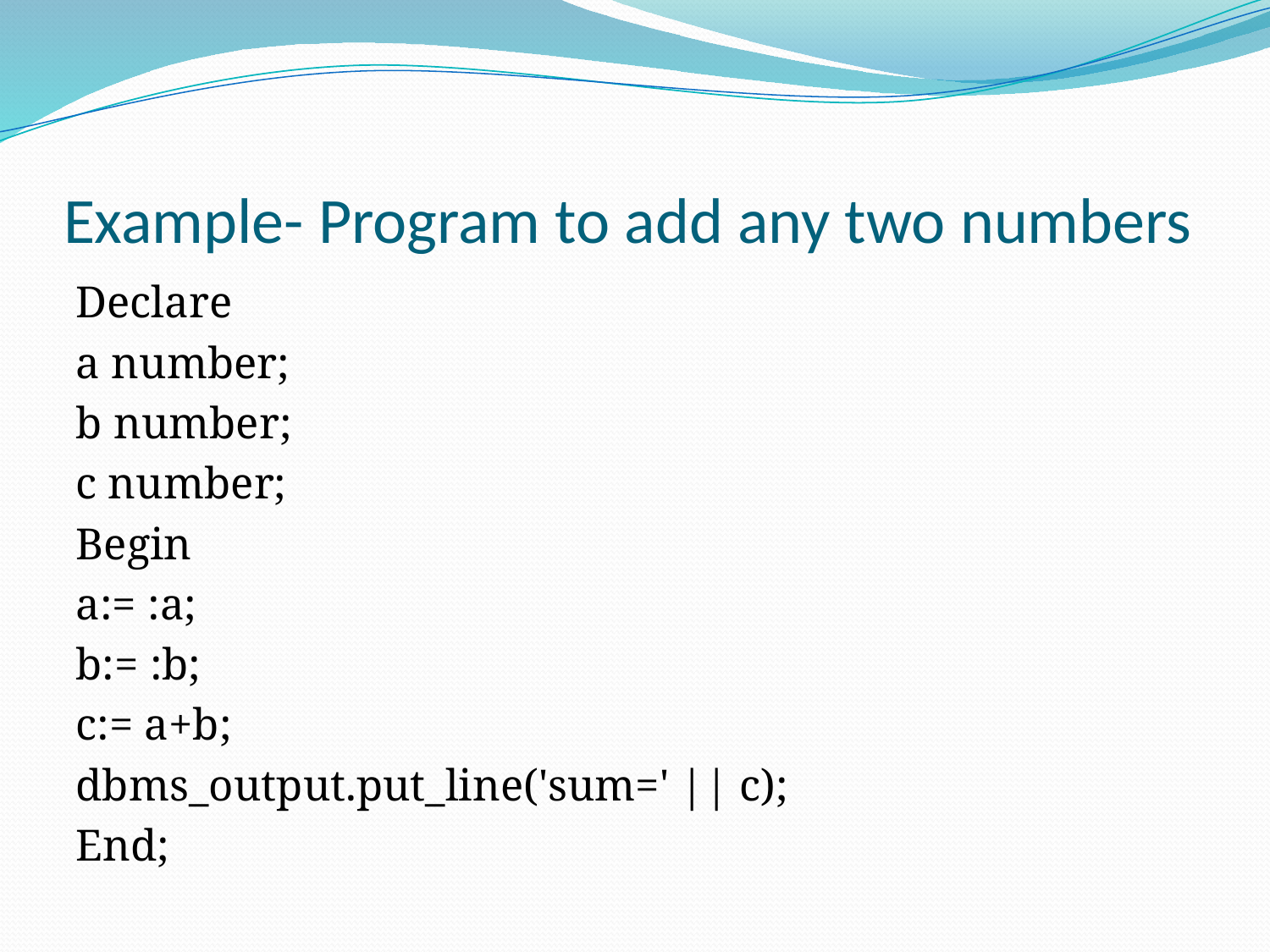

# Example- Program to add any two numbers
Declare
a number;
b number;
c number;
Begin
a:= :a;
b:= :b;
c:= a+b;
dbms_output.put_line('sum=' || c);
End;